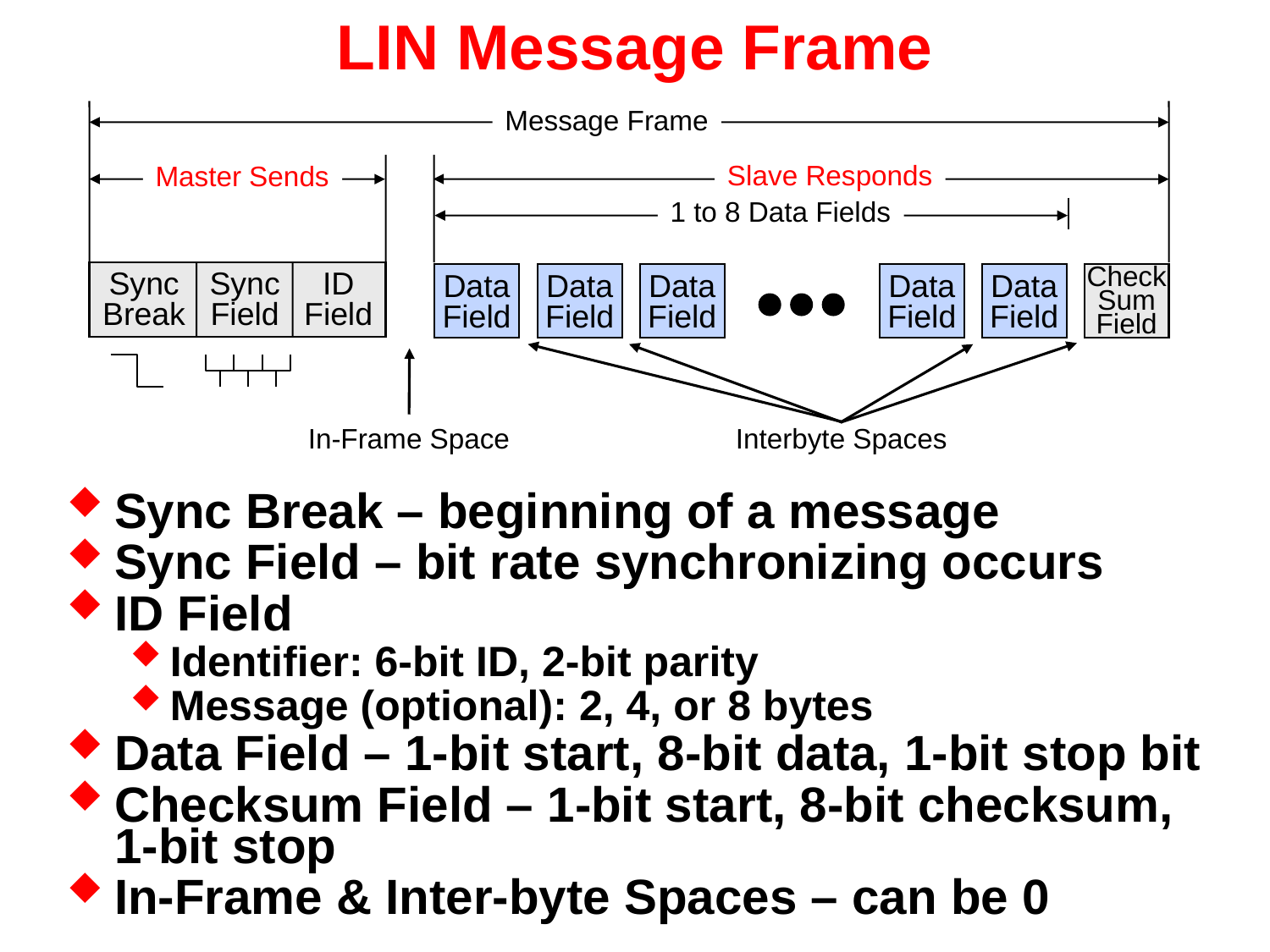

# LIN Message Frame

Message Frame

Slave Responds
Master Sends

1 to 8 Data Fields

Check
Sum
Field

Sync
Break
Sync
Field
ID
Field
Data
Field
Data
Field
Data
Field
Data
Field
Data
Field

In-Frame Space
Interbyte Spaces
Sync Break – beginning of a message
Sync Field – bit rate synchronizing occurs
ID Field
Identifier: 6-bit ID, 2-bit parity
Message (optional): 2, 4, or 8 bytes
Data Field – 1-bit start, 8-bit data, 1-bit stop bit
Checksum Field – 1-bit start, 8-bit checksum, 1-bit stop
In-Frame & Inter-byte Spaces – can be 0